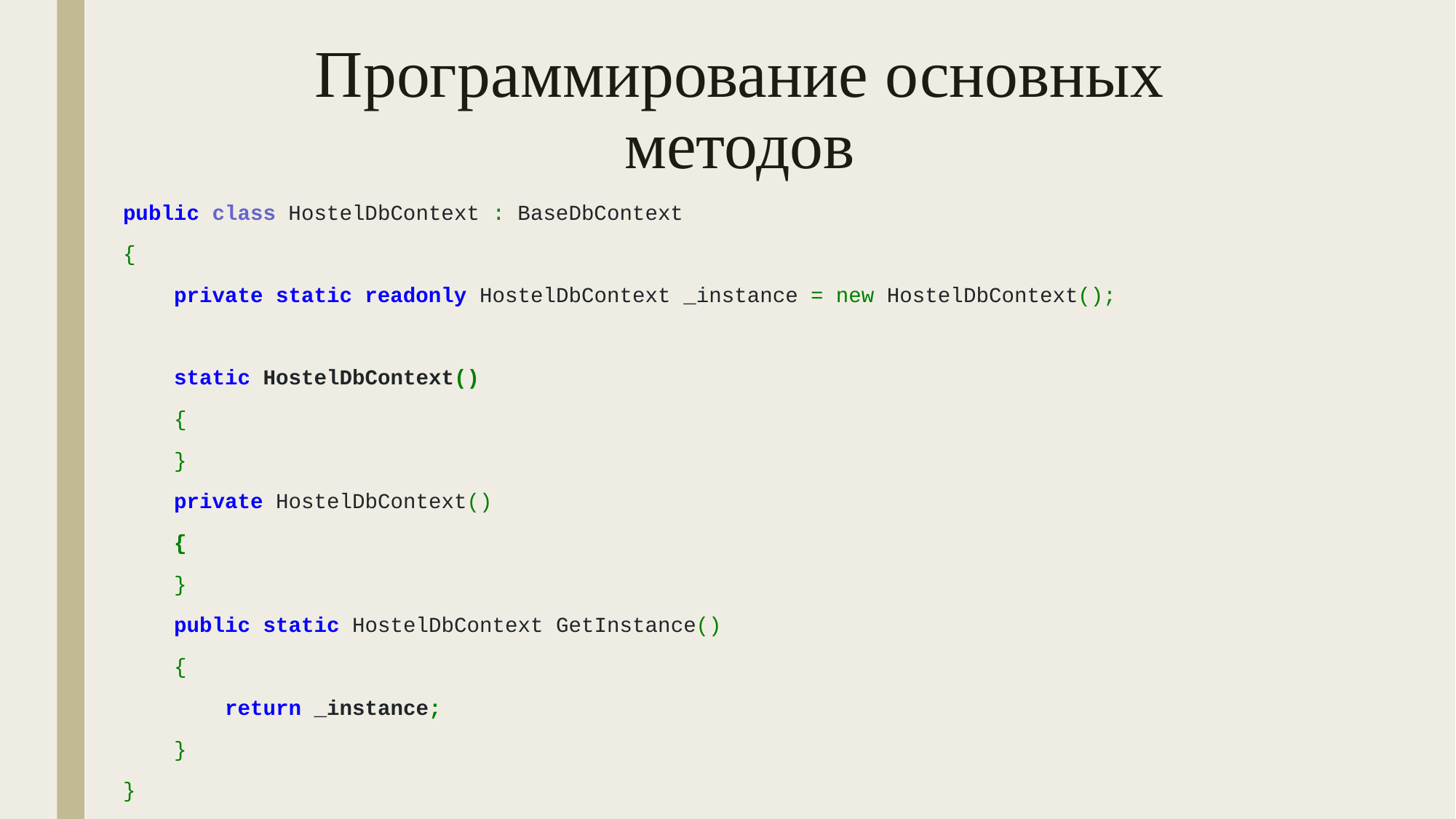

# Программирование основных методов
public class HostelDbContext : BaseDbContext
{
    private static readonly HostelDbContext _instance = new HostelDbContext();

    static HostelDbContext()
    {
    }
    private HostelDbContext()
    {
    }
    public static HostelDbContext GetInstance()
    {
        return _instance;
    }
}